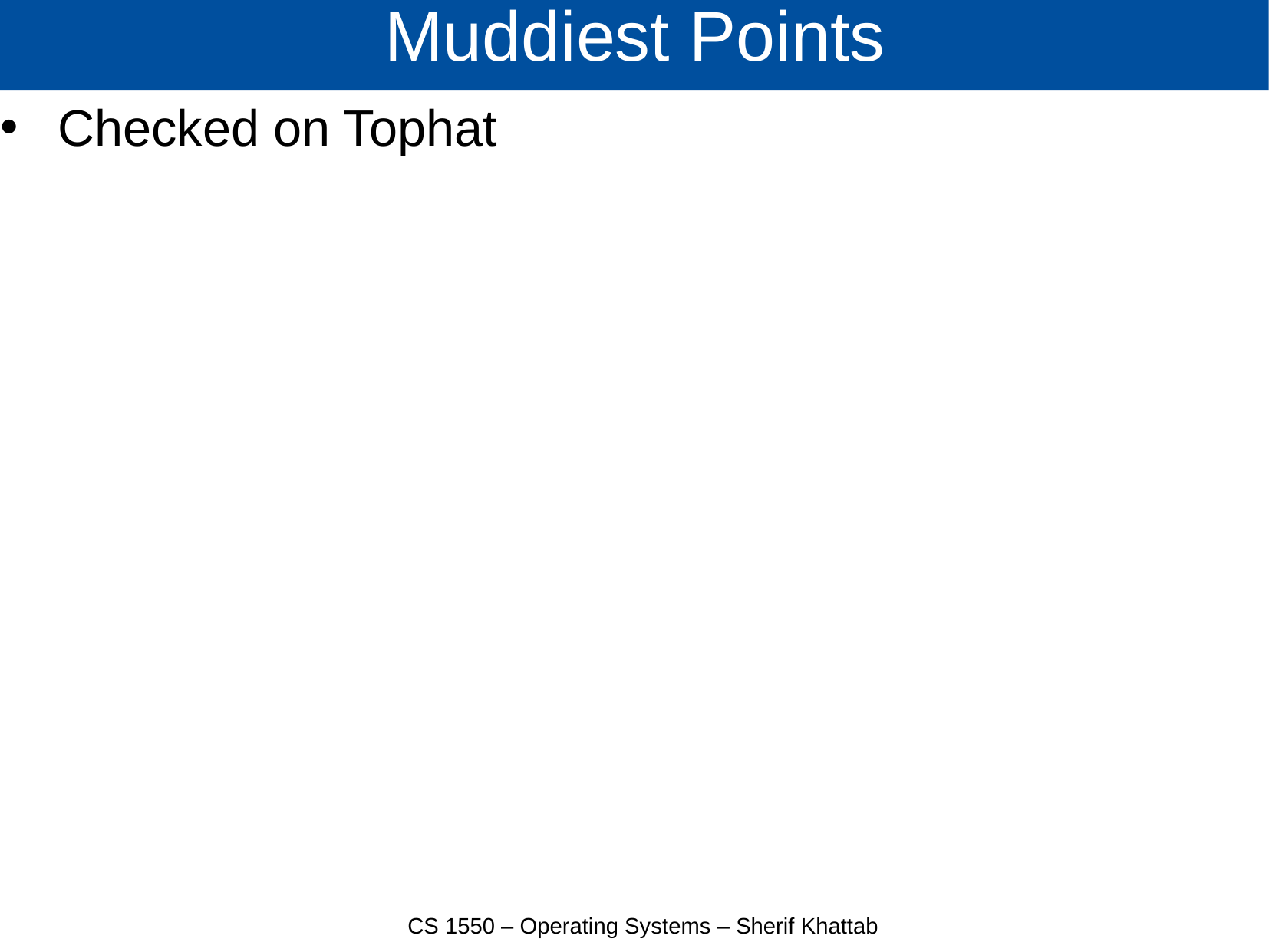

# Muddiest Points
Checked on Tophat
CS 1550 – Operating Systems – Sherif Khattab